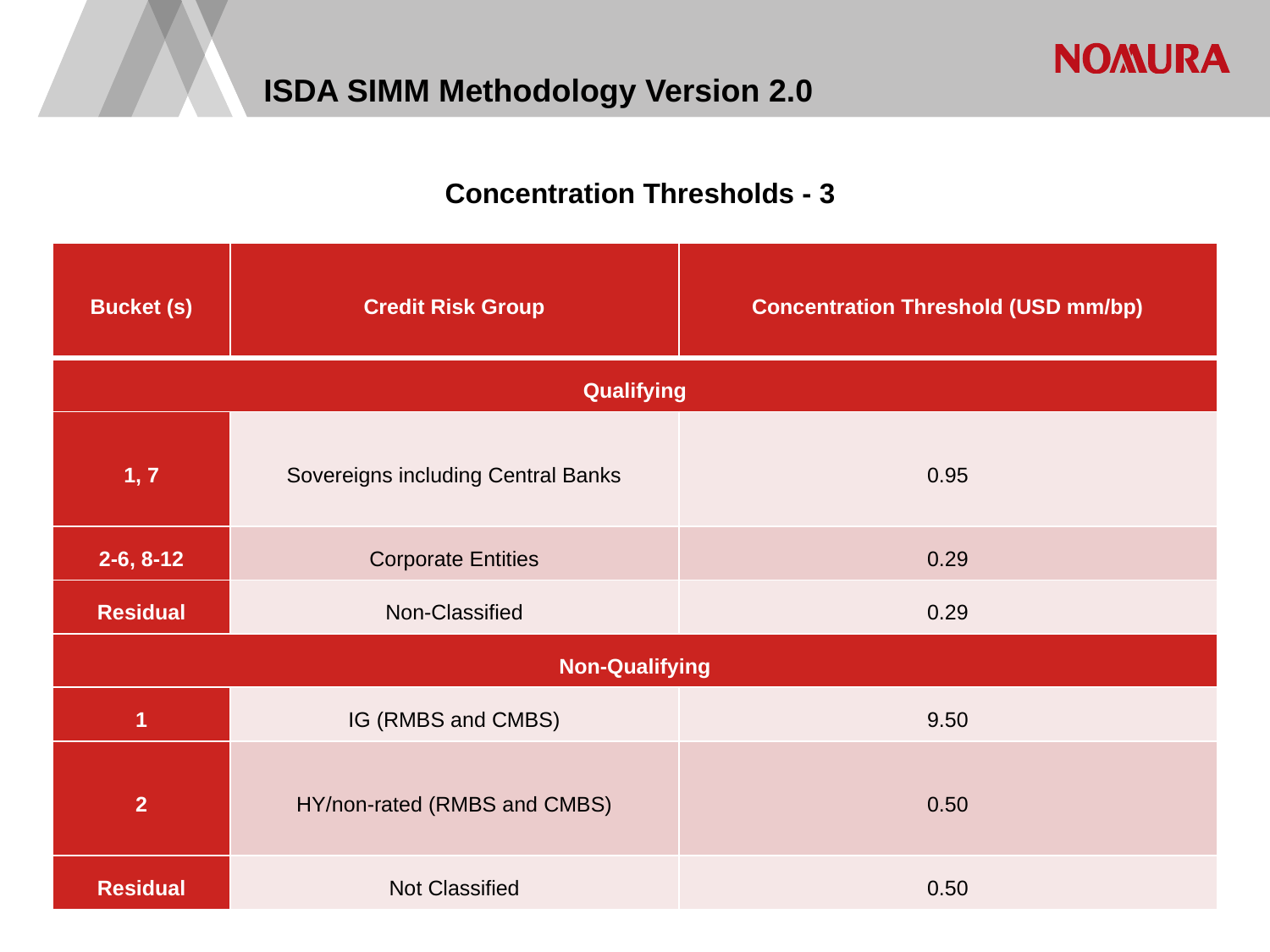

# ISDA SIMM Methodology Version 2.0
Concentration Thresholds - 3

| Bucket (s) | Credit Risk Group | Concentration Threshold (USD mm/bp) |
| --- | --- | --- |
| Qualifying |  |  |
| 1, 7 | Sovereigns including Central Banks | 0.95 |
| 2-6, 8-12 | Corporate Entities | 0.29 |
| Residual | Non-Classified | 0.29 |
| Non-Qualifying |  |  |
| 1 | IG (RMBS and CMBS) | 9.50 |
| 2 | HY/non-rated (RMBS and CMBS) | 0.50 |
| Residual | Not Classified | 0.50 |